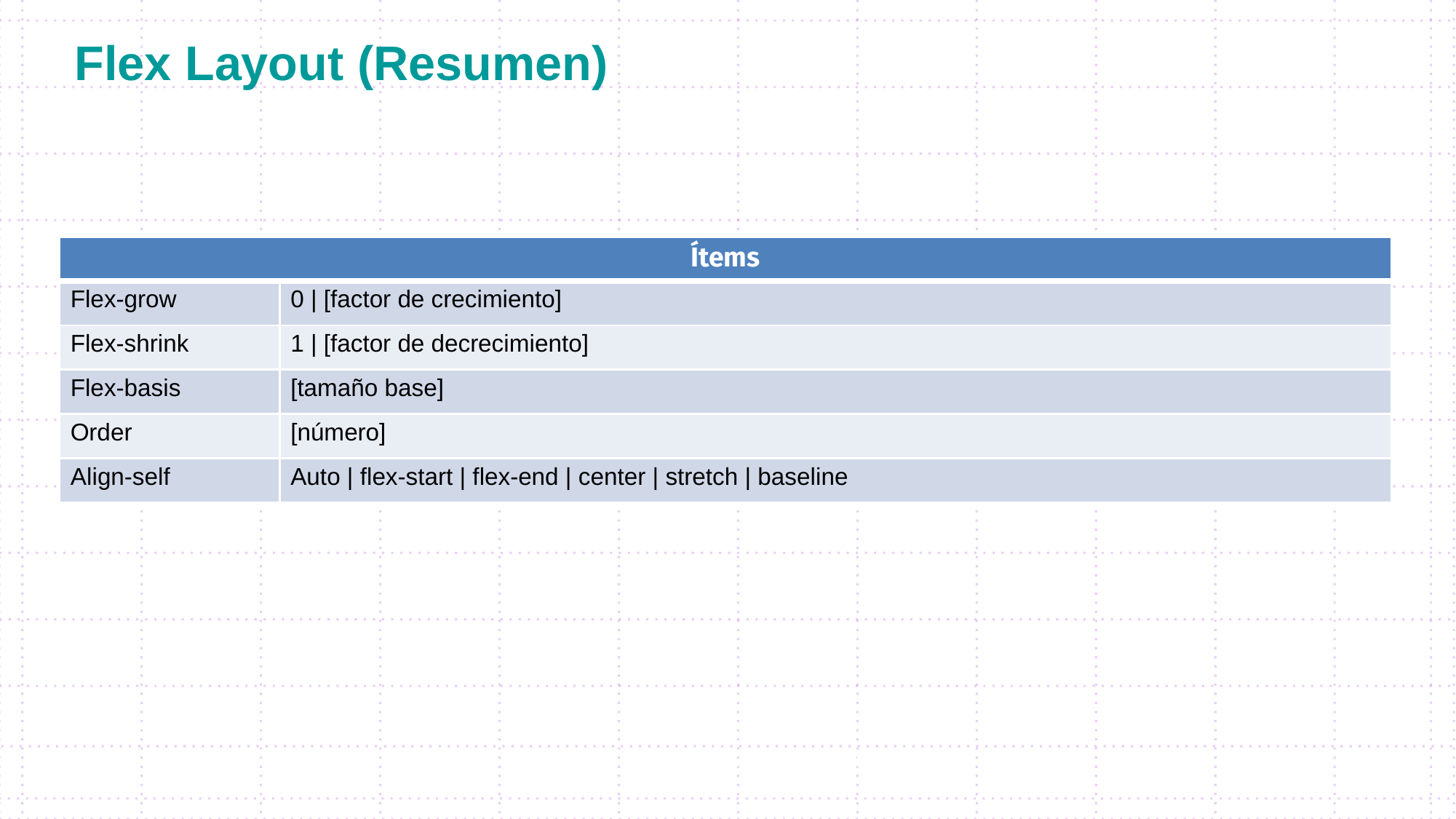

# Flex Layout (Resumen)
| Ítems |  |
| --- | --- |
| Flex-grow | 0 | [factor de crecimiento] |
| Flex-shrink | 1 | [factor de decrecimiento] |
| Flex-basis | [tamaño base] |
| Order | [número] |
| Align-self | Auto | flex-start | flex-end | center | stretch | baseline |
Flex Layout
Pág.  2TÍTULO DE LA VIDEOLECCIÓN
Pág. 30